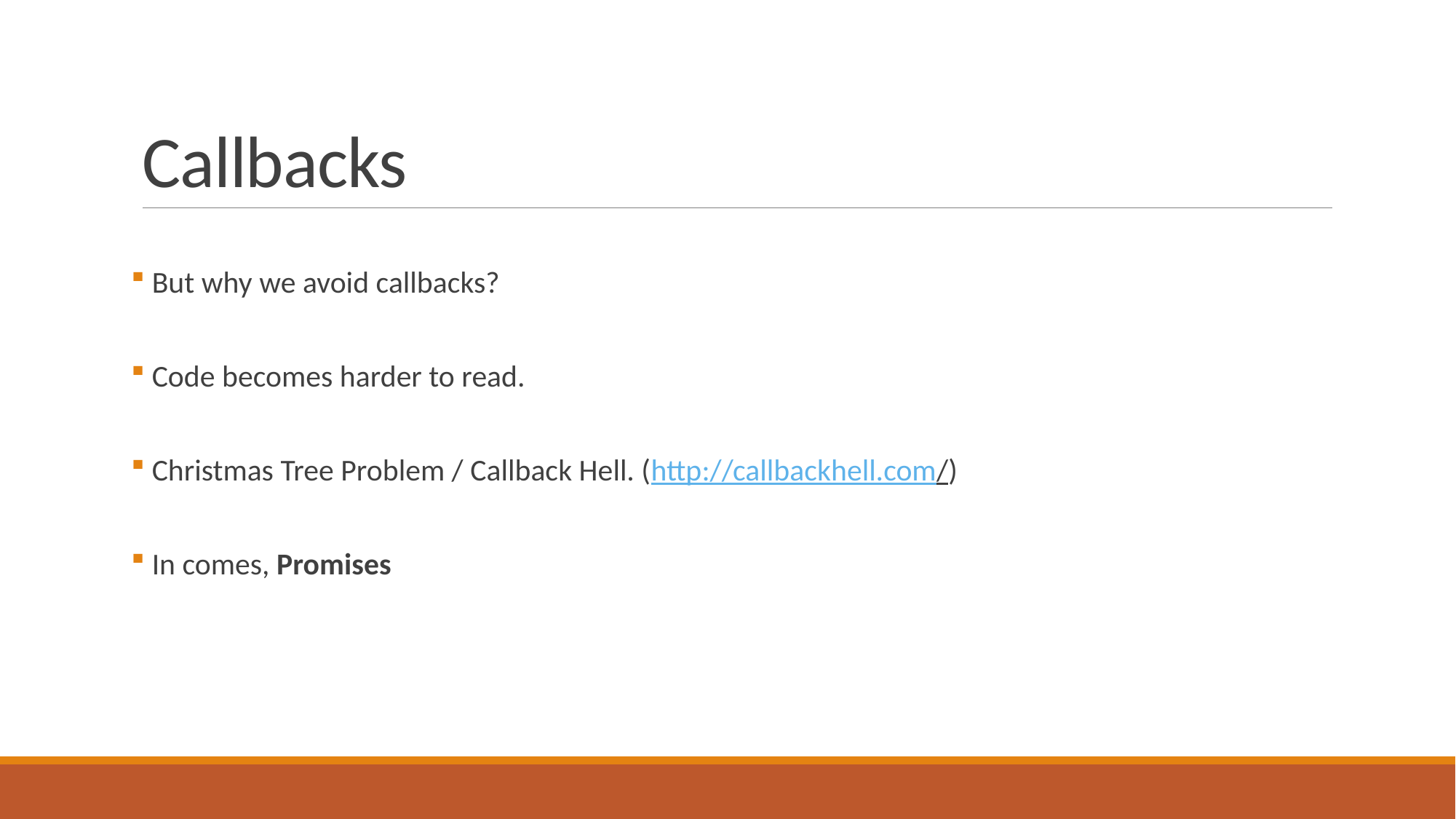

# Callbacks
 But why we avoid callbacks?
 Code becomes harder to read.
 Christmas Tree Problem / Callback Hell. (http://callbackhell.com/)
 In comes, Promises